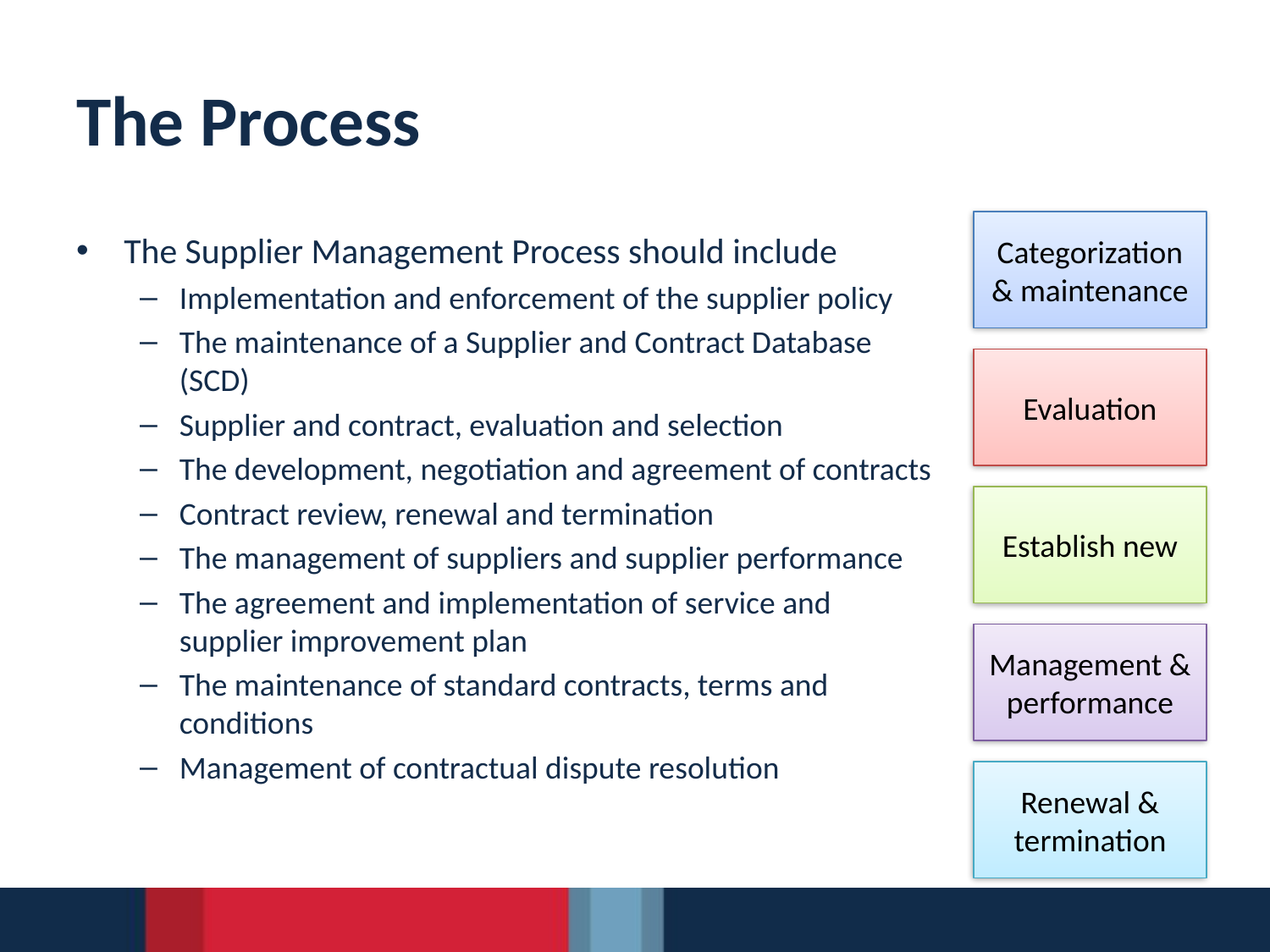

# The Process
Categorization & maintenance
The Supplier Management Process should include
Implementation and enforcement of the supplier policy
The maintenance of a Supplier and Contract Database (SCD)
Supplier and contract, evaluation and selection
The development, negotiation and agreement of contracts
Contract review, renewal and termination
The management of suppliers and supplier performance
The agreement and implementation of service and supplier improvement plan
The maintenance of standard contracts, terms and conditions
Management of contractual dispute resolution
Evaluation
Establish new
Management & performance
Renewal & termination